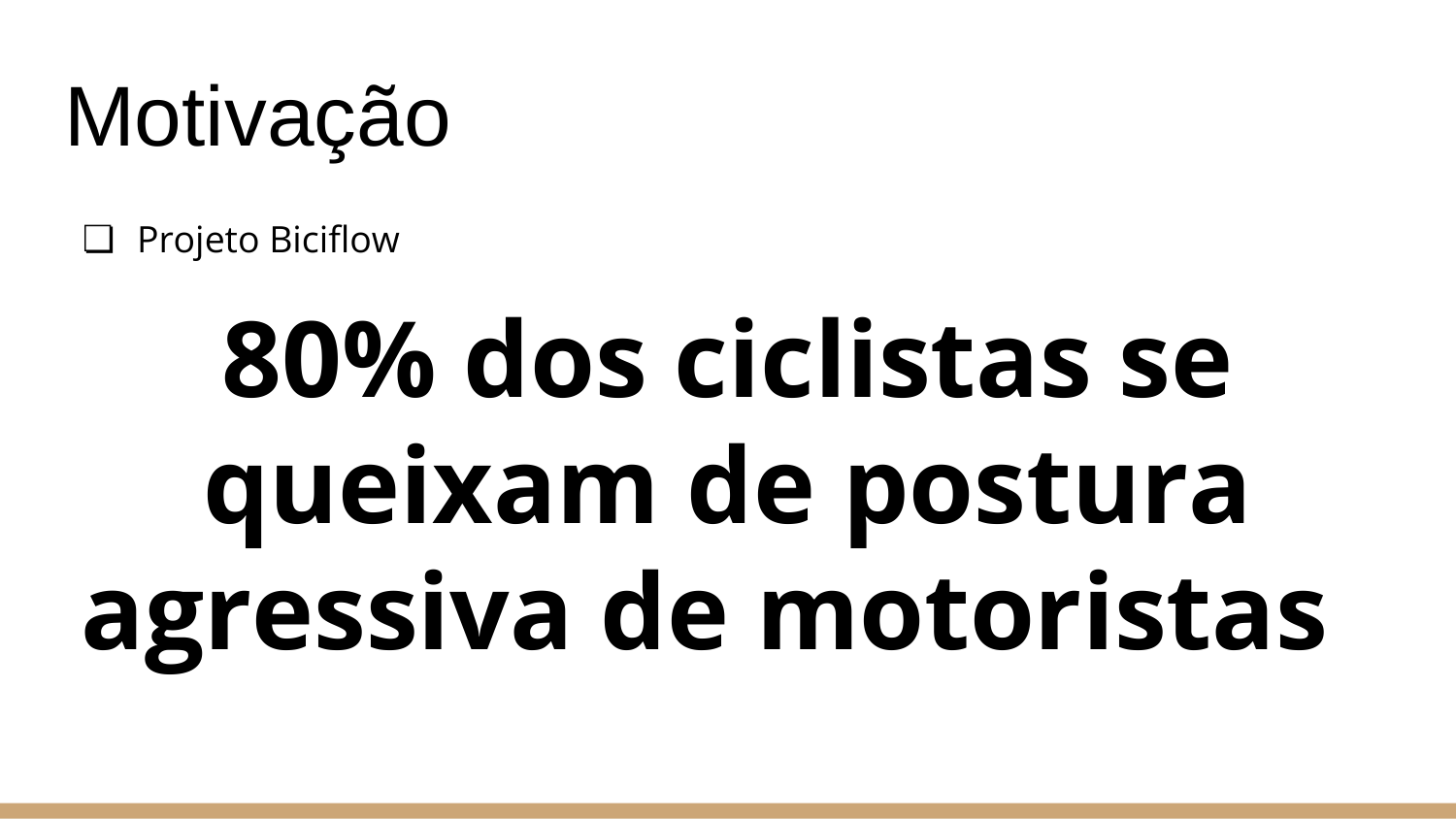

# Motivação
Projeto Biciflow
80% dos ciclistas se queixam de postura agressiva de motoristas